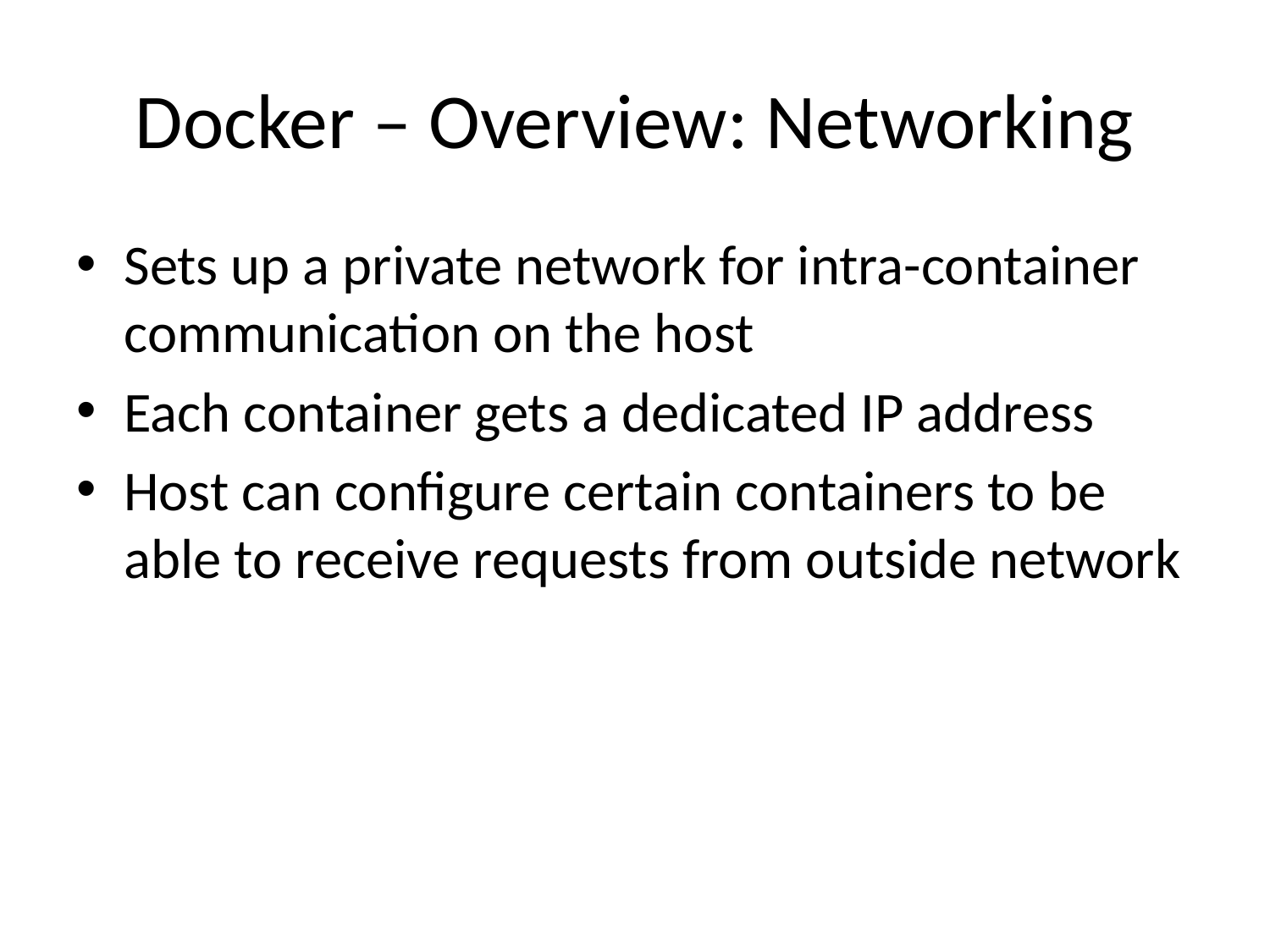

# Docker – Overview: Networking
Sets up a private network for intra-container communication on the host
Each container gets a dedicated IP address
Host can configure certain containers to be able to receive requests from outside network